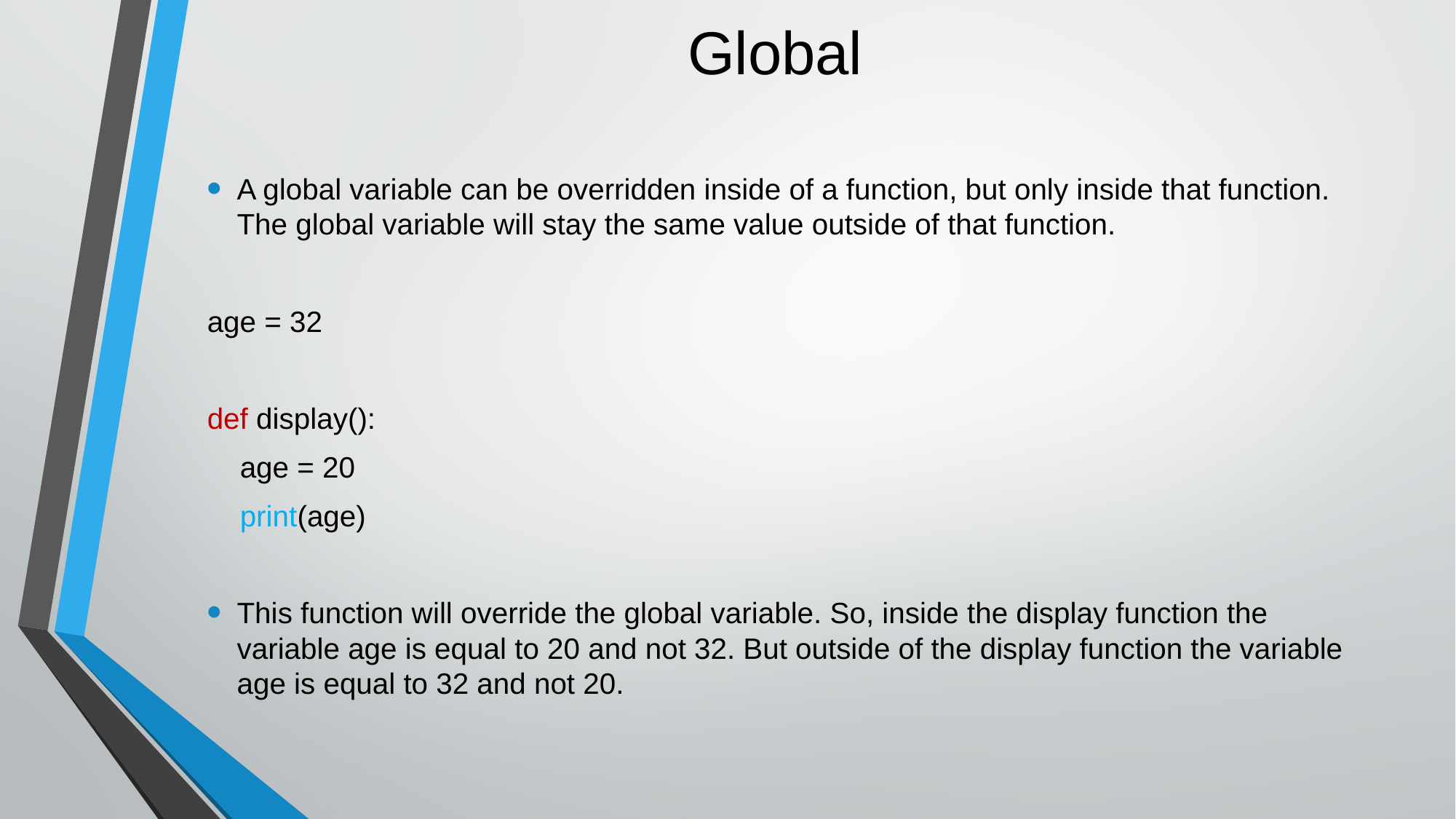

# Global
A global variable can be overridden inside of a function, but only inside that function. The global variable will stay the same value outside of that function.

age = 32

def display():
    age = 20
    print(age)

This function will override the global variable. So, inside the display function the variable age is equal to 20 and not 32. But outside of the display function the variable age is equal to 32 and not 20.